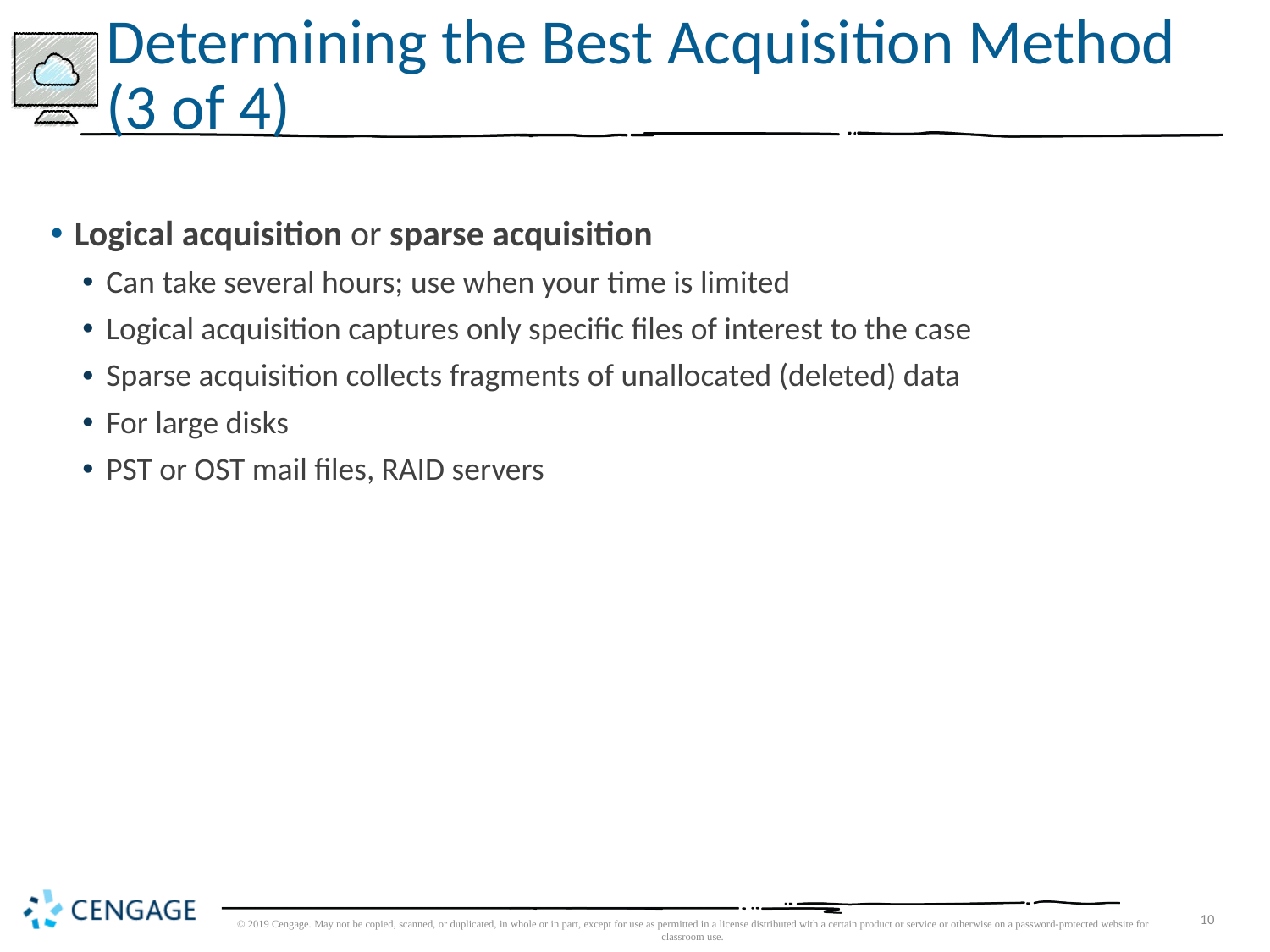

# Determining the Best Acquisition Method (3 of 4)
Logical acquisition or sparse acquisition
Can take several hours; use when your time is limited
Logical acquisition captures only specific files of interest to the case
Sparse acquisition collects fragments of unallocated (deleted) data
For large disks
PST or OST mail files, RAID servers
© 2019 Cengage. May not be copied, scanned, or duplicated, in whole or in part, except for use as permitted in a license distributed with a certain product or service or otherwise on a password-protected website for classroom use.